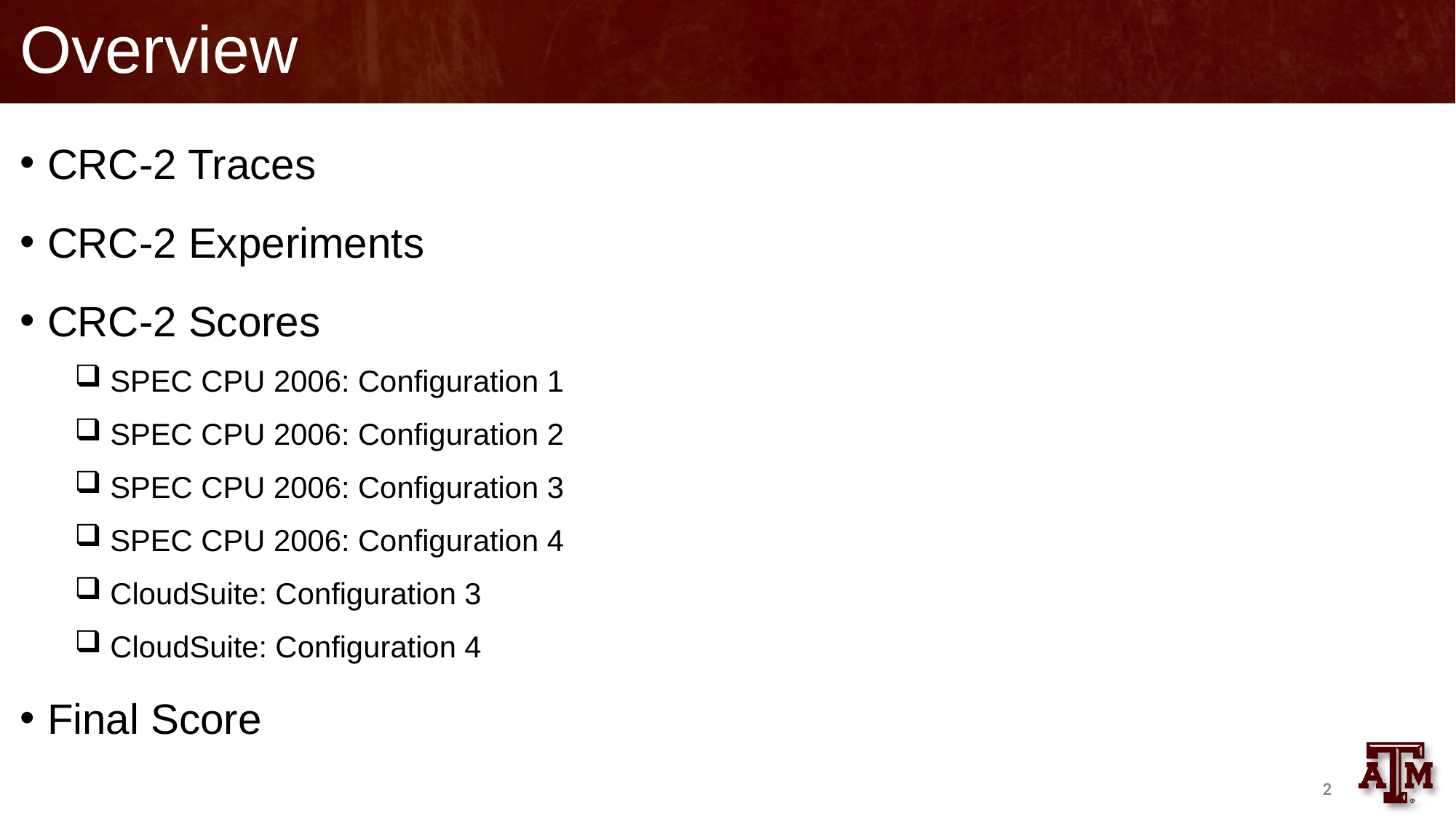

# Overview
CRC-2 Traces
CRC-2 Experiments
CRC-2 Scores
 SPEC CPU 2006: Configuration 1
 SPEC CPU 2006: Configuration 2
 SPEC CPU 2006: Configuration 3
 SPEC CPU 2006: Configuration 4
 CloudSuite: Configuration 3
 CloudSuite: Configuration 4
Final Score
2